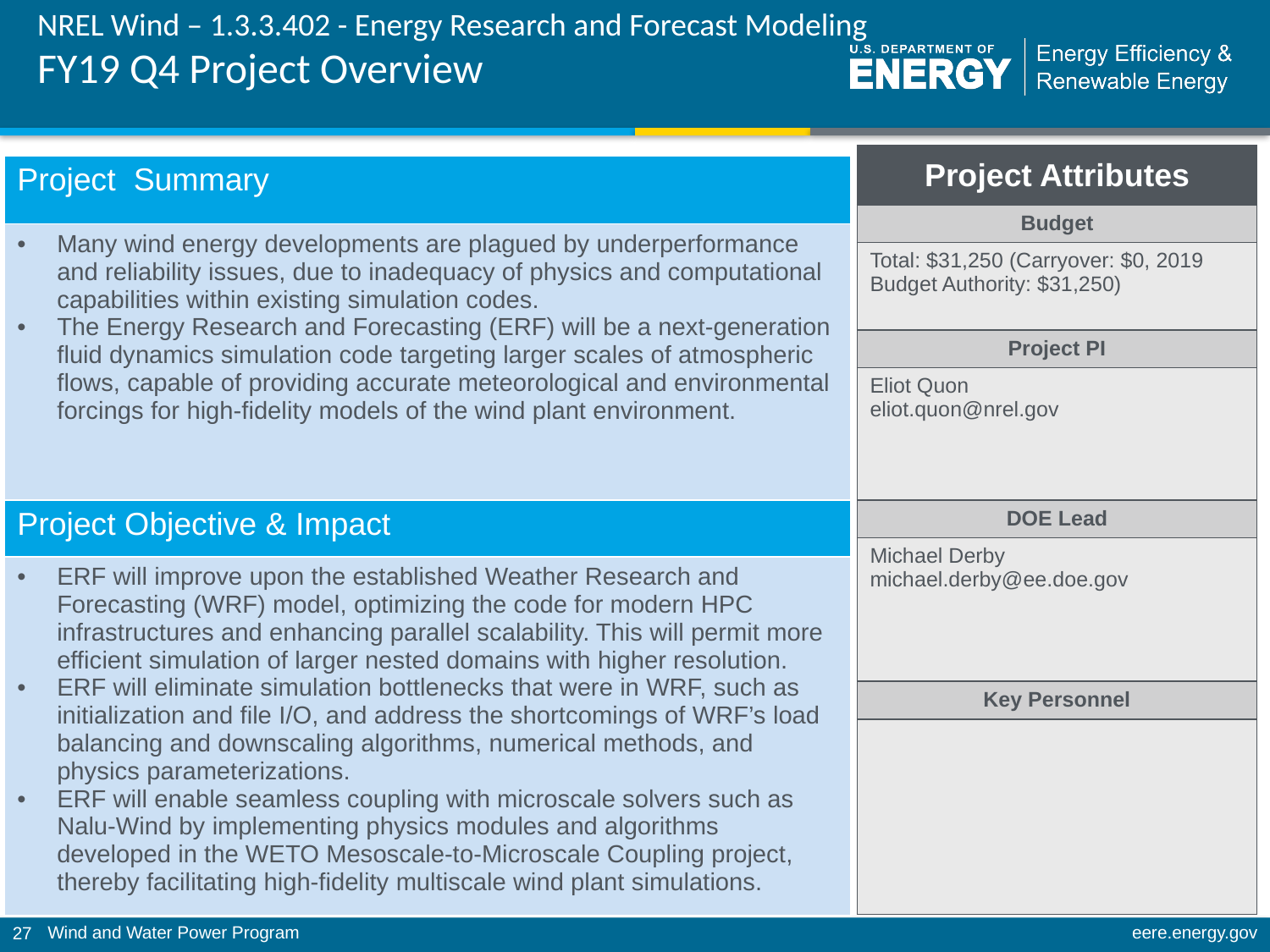

# NREL Wind – 1.3.3.402 - Energy Research and Forecast Modeling FY19 Q4 Project Overview
| Project Attributes |
| --- |
| Budget |
| Total: $31,250 (Carryover: $0, 2019 Budget Authority: $31,250) |
| Project PI |
| Eliot Quon eliot.quon@nrel.gov |
| DOE Lead |
| Michael Derby michael.derby@ee.doe.gov |
| Key Personnel |
|  |
| Project Summary |
| --- |
| Many wind energy developments are plagued by underperformance and reliability issues, due to inadequacy of physics and computational capabilities within existing simulation codes. The Energy Research and Forecasting (ERF) will be a next-generation fluid dynamics simulation code targeting larger scales of atmospheric flows, capable of providing accurate meteorological and environmental forcings for high-fidelity models of the wind plant environment. |
| Project Objective & Impact |
| --- |
| ERF will improve upon the established Weather Research and Forecasting (WRF) model, optimizing the code for modern HPC infrastructures and enhancing parallel scalability. This will permit more efficient simulation of larger nested domains with higher resolution. ERF will eliminate simulation bottlenecks that were in WRF, such as initialization and file I/O, and address the shortcomings of WRF’s load balancing and downscaling algorithms, numerical methods, and physics parameterizations. ERF will enable seamless coupling with microscale solvers such as Nalu-Wind by implementing physics modules and algorithms developed in the WETO Mesoscale-to-Microscale Coupling project, thereby facilitating high-fidelity multiscale wind plant simulations. |